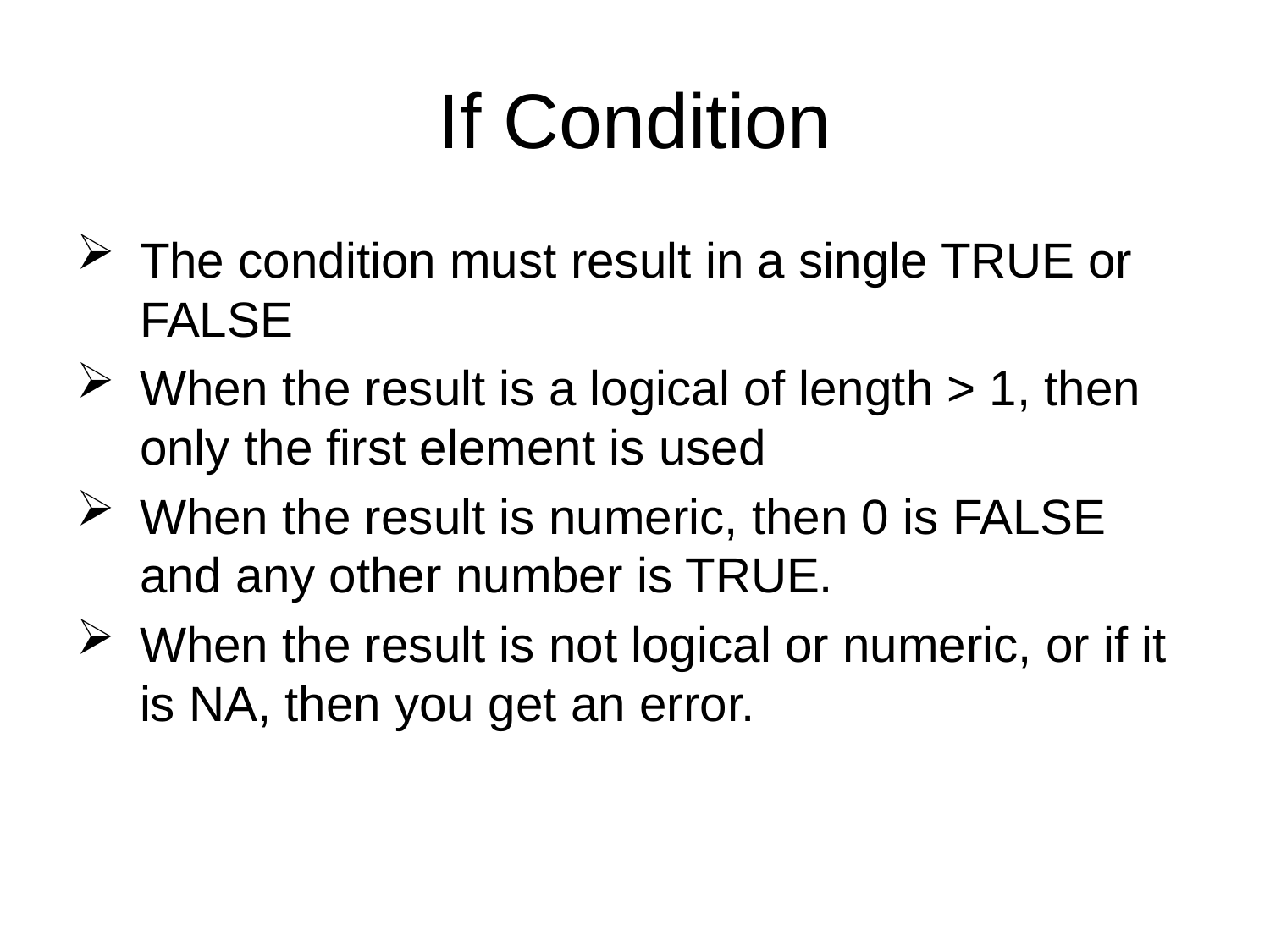

# If Condition
The condition must result in a single TRUE or FALSE
When the result is a logical of length > 1, then only the first element is used
When the result is numeric, then 0 is FALSE and any other number is TRUE.
When the result is not logical or numeric, or if it is NA, then you get an error.